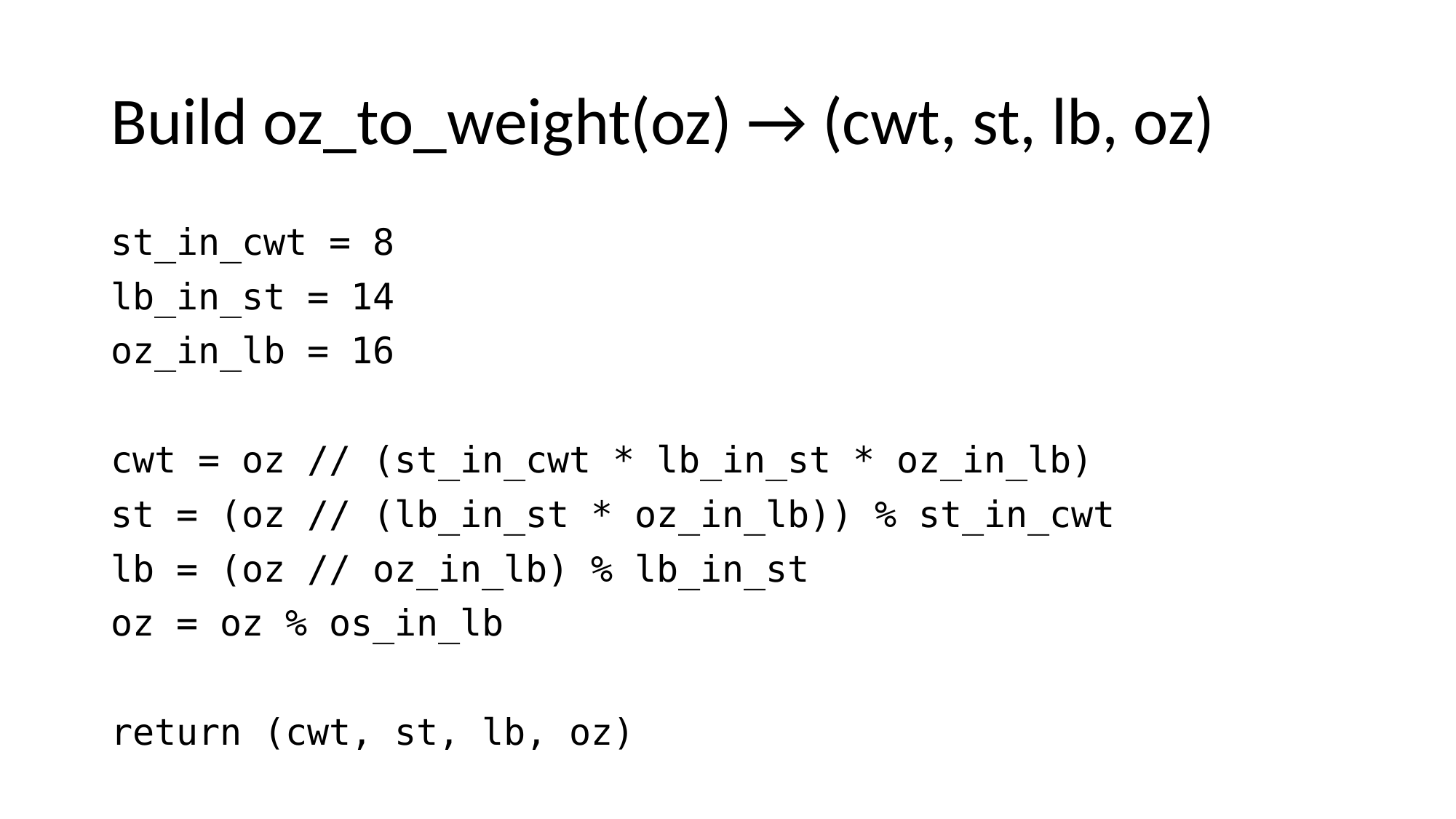

# Build oz_to_weight(oz) → (cwt, st, lb, oz)
st_in_cwt = 8
lb_in_st = 14
oz_in_lb = 16

cwt = oz // (st_in_cwt * lb_in_st * oz_in_lb)
st = (oz // (lb_in_st * oz_in_lb)) % st_in_cwt
lb = (oz // oz_in_lb) % lb_in_st
oz = oz % os_in_lb

return (cwt, st, lb, oz)